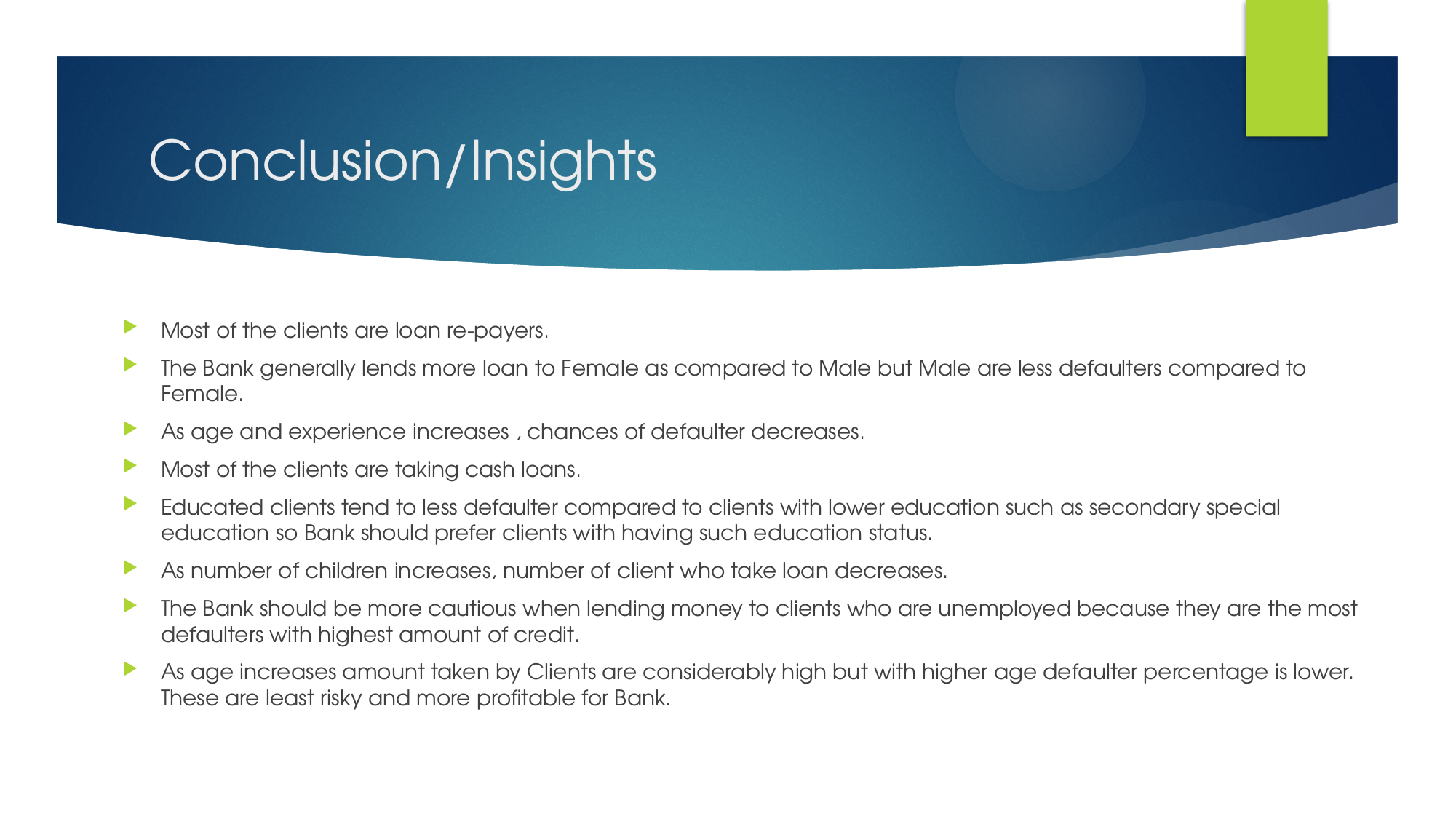

# Conclusion/Insights
Most of the clients are loan re-payers.
The Bank generally lends more loan to Female as compared to Male but Male are less defaulters compared to Female.
As age and experience increases , chances of defaulter decreases.
Most of the clients are taking cash loans.
Educated clients tend to less defaulter compared to clients with lower education such as secondary special education so Bank should prefer clients with having such education status.
As number of children increases, number of client who take loan decreases.
The Bank should be more cautious when lending money to clients who are unemployed because they are the most defaulters with highest amount of credit.
As age increases amount taken by Clients are considerably high but with higher age defaulter percentage is lower. These are least risky and more profitable for Bank.